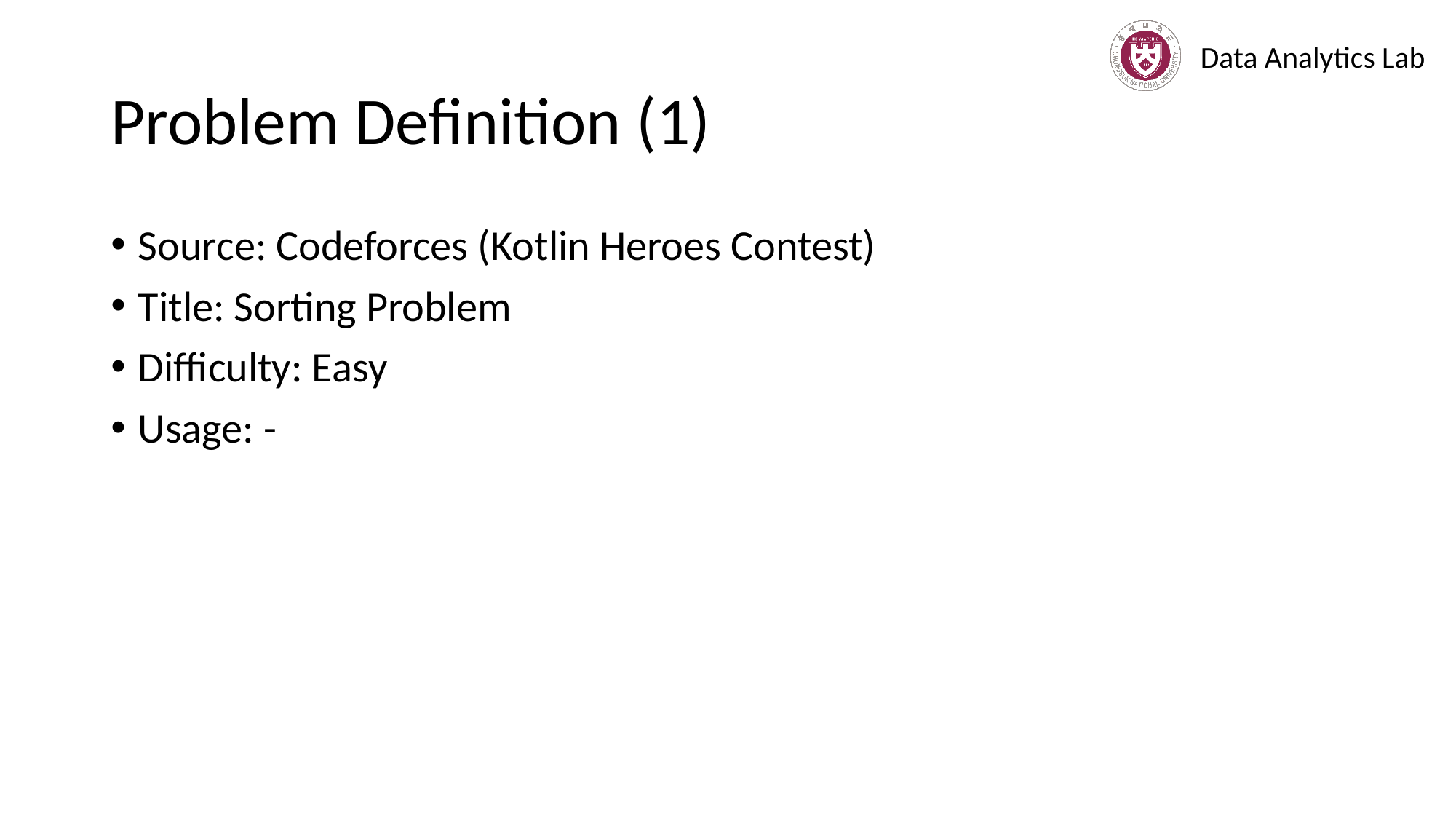

# Problem Definition (1)
Source: Codeforces (Kotlin Heroes Contest)
Title: Sorting Problem
Difficulty: Easy
Usage: -